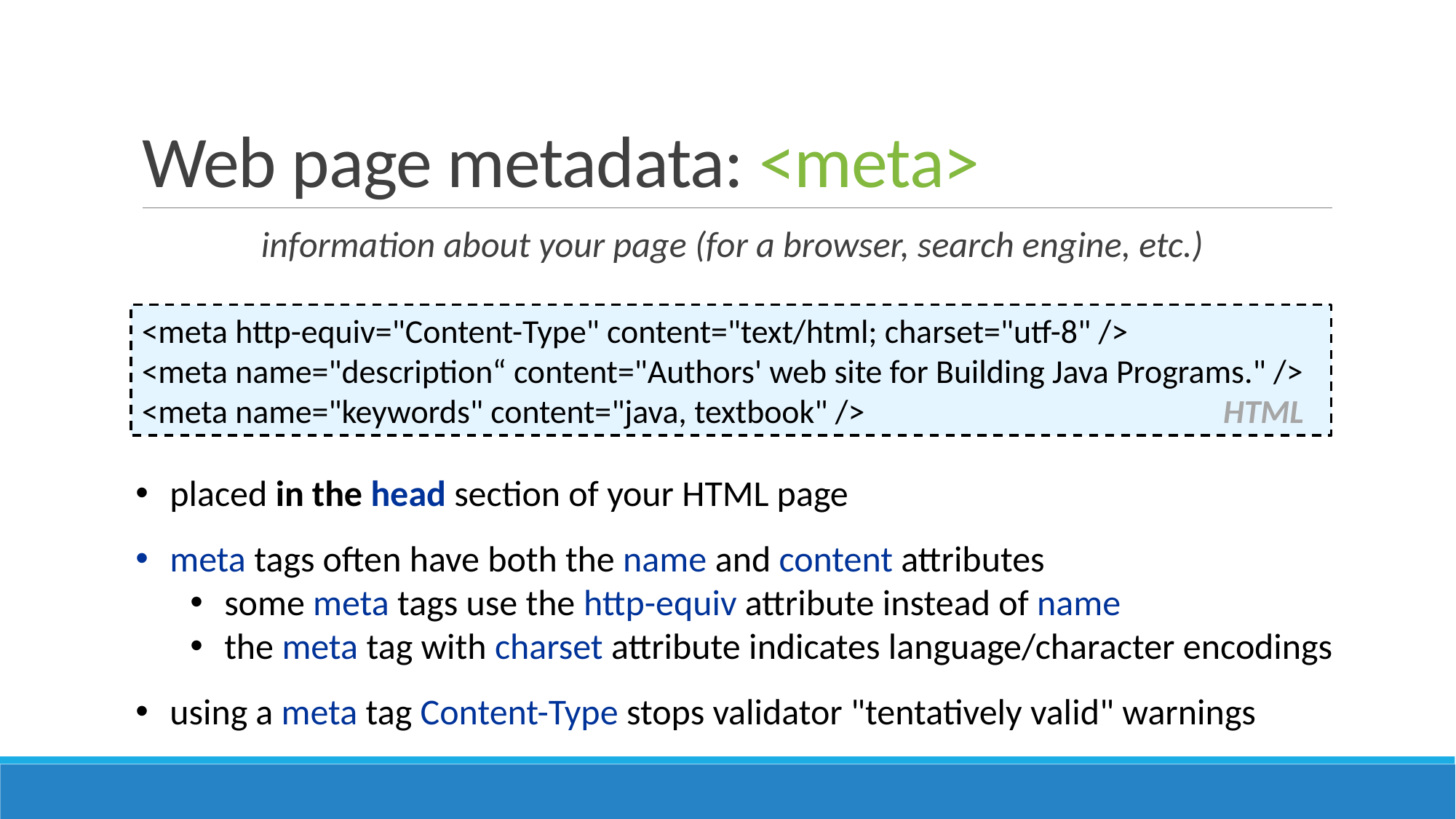

# Web page metadata: <meta>
information about your page (for a browser, search engine, etc.)
<meta http-equiv="Content-Type" content="text/html; charset="utf-8" />
<meta name="description“ content="Authors' web site for Building Java Programs." />
<meta name="keywords" content="java, textbook" />                                                HTML
placed in the head section of your HTML page
meta tags often have both the name and content attributes
some meta tags use the http-equiv attribute instead of name
the meta tag with charset attribute indicates language/character encodings
using a meta tag Content-Type stops validator "tentatively valid" warnings